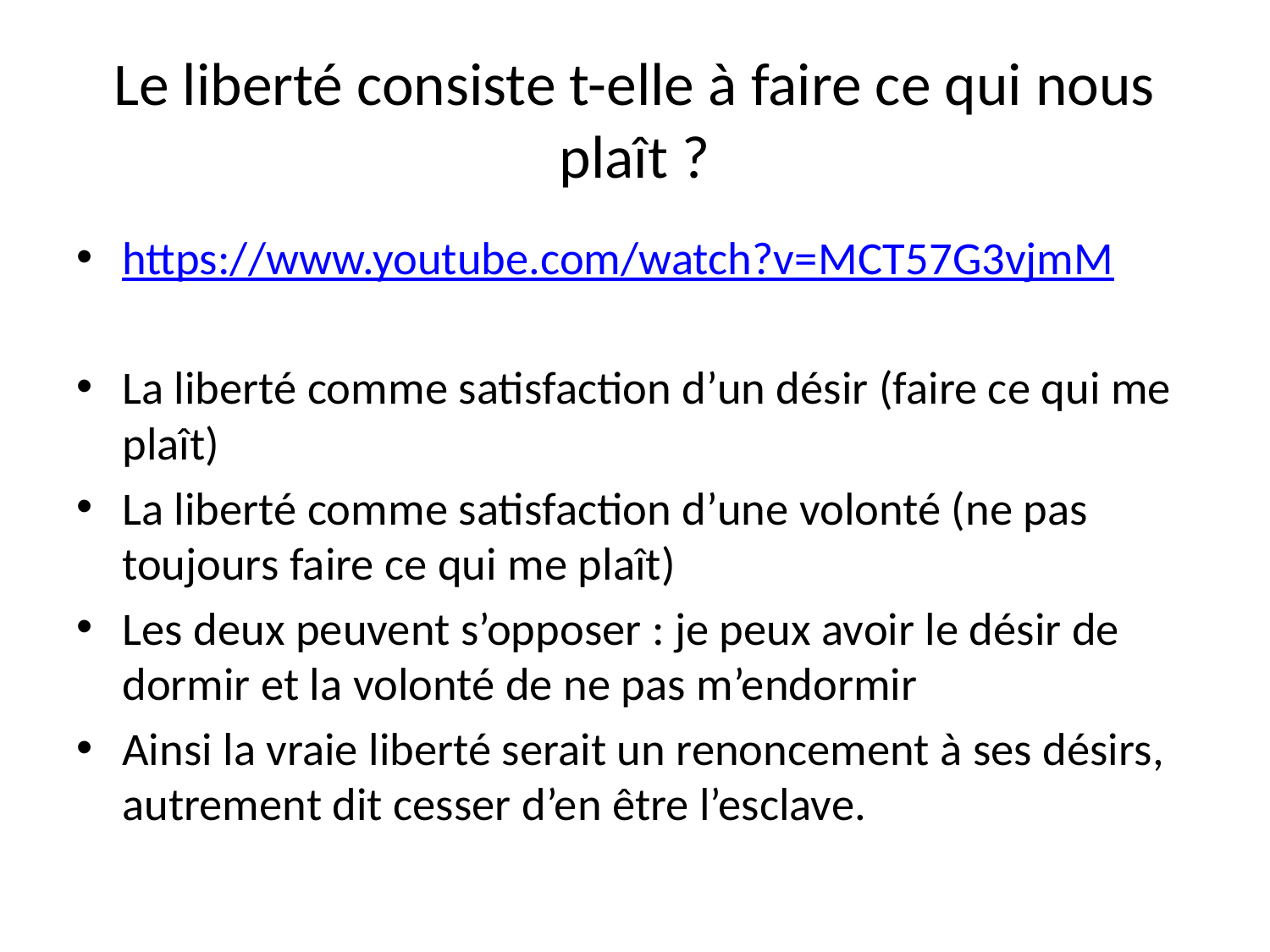

# Le liberté consiste t-elle à faire ce qui nous plaît ?
https://www.youtube.com/watch?v=MCT57G3vjmM

La liberté comme satisfaction d’un désir (faire ce qui me plaît)
La liberté comme satisfaction d’une volonté (ne pas toujours faire ce qui me plaît)
Les deux peuvent s’opposer : je peux avoir le désir de dormir et la volonté de ne pas m’endormir
Ainsi la vraie liberté serait un renoncement à ses désirs, autrement dit cesser d’en être l’esclave.